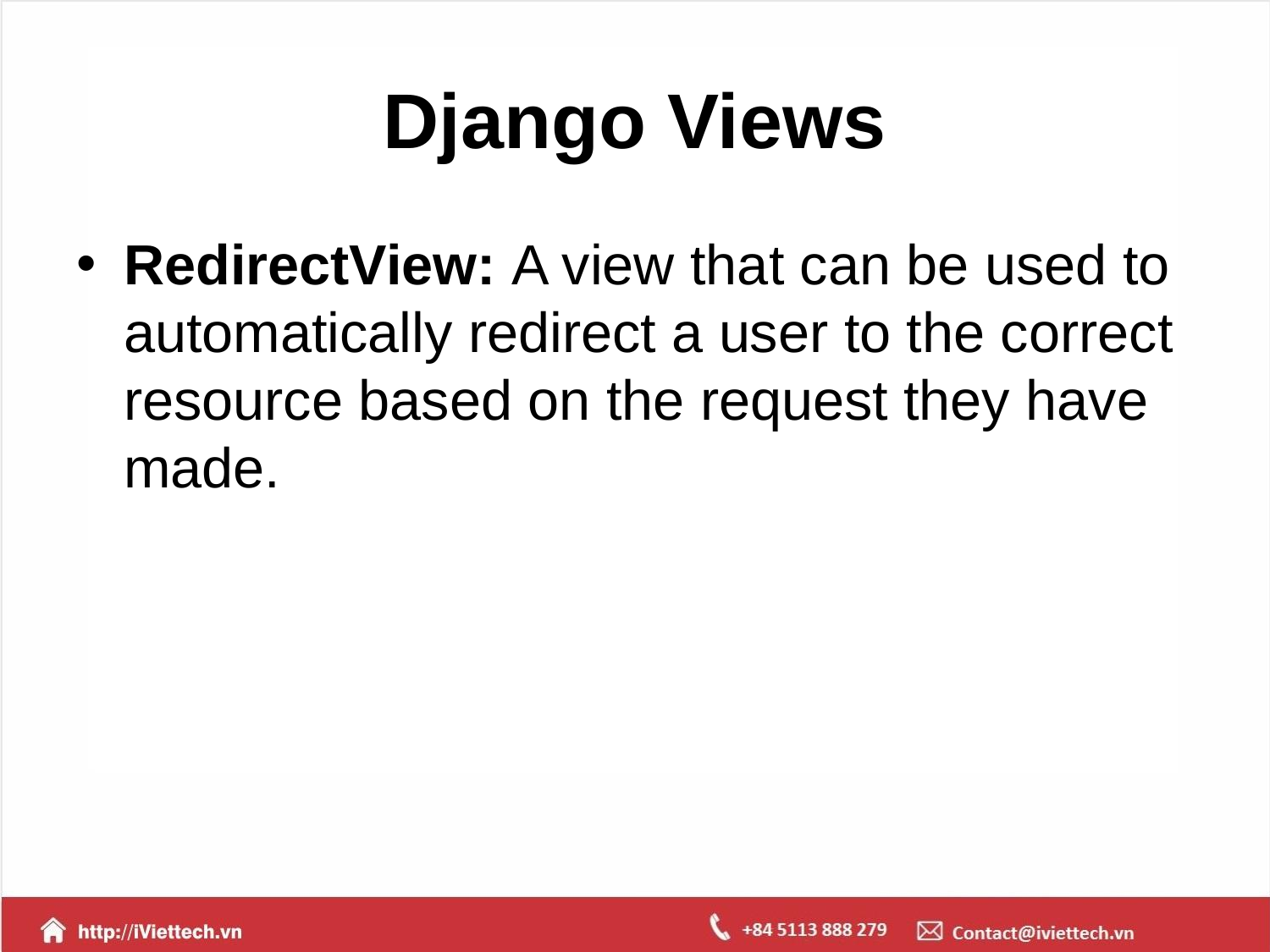

# Django Views
RedirectView: A view that can be used to automatically redirect a user to the correct resource based on the request they have made.